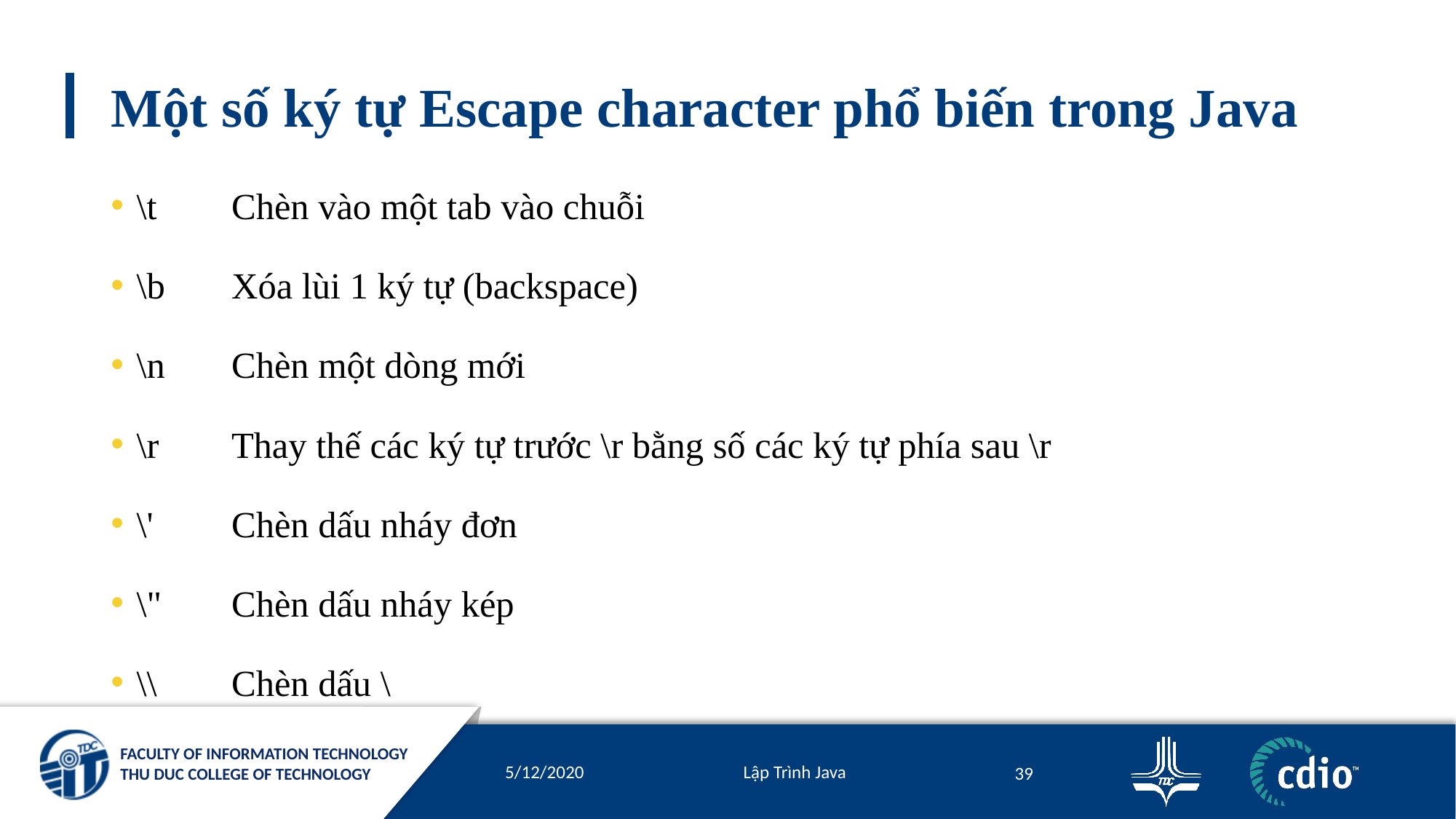

# Một số ký tự Escape character phổ biến trong Java
\t	Chèn vào một tab vào chuỗi
\b	Xóa lùi 1 ký tự (backspace)
\n	Chèn một dòng mới
\r	Thay thế các ký tự trước \r bằng số các ký tự phía sau \r
\'	Chèn dấu nháy đơn
\"	Chèn dấu nháy kép
\\	Chèn dấu \